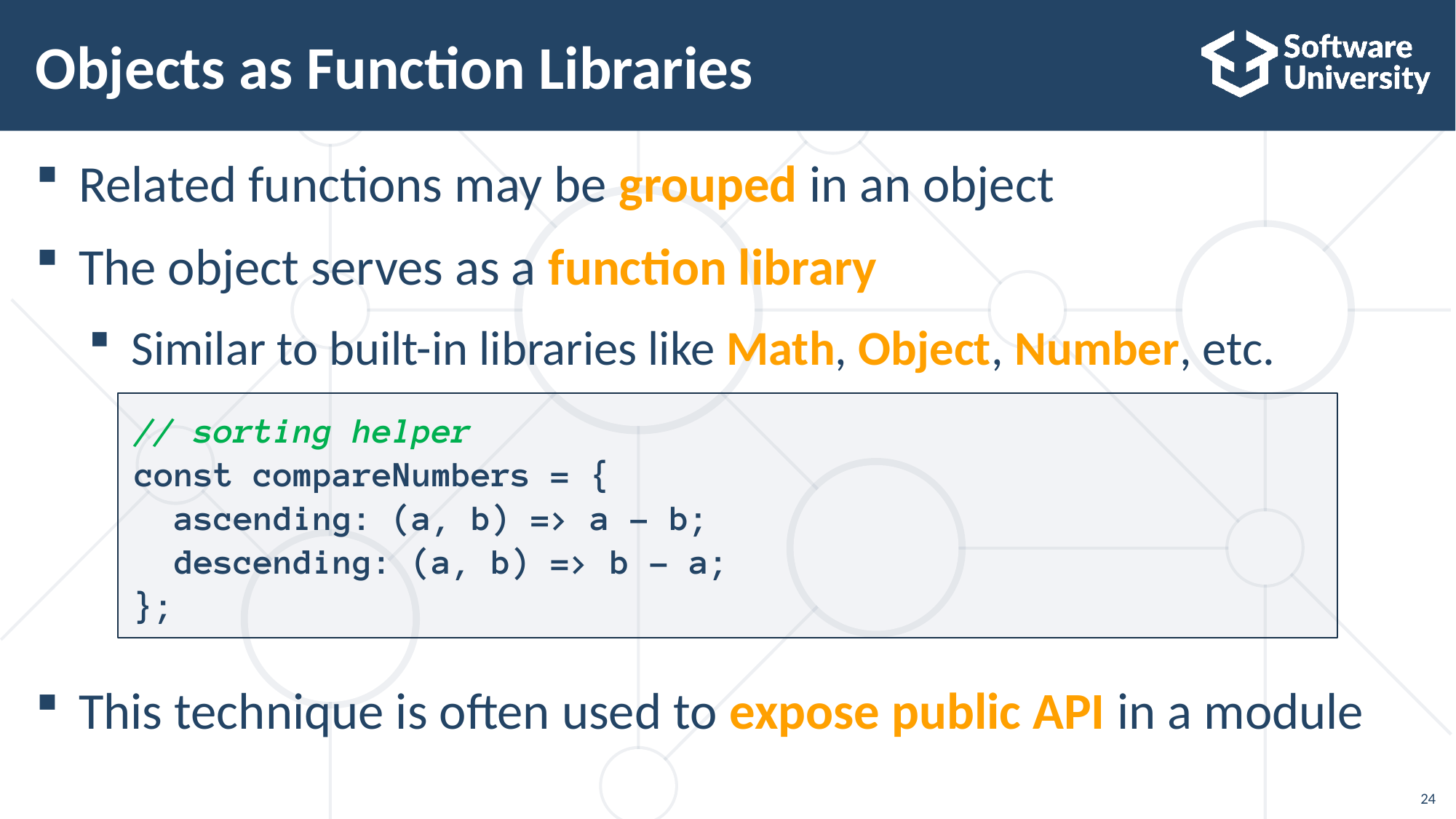

# Objects as Function Libraries
Related functions may be grouped in an object
The object serves as a function library
Similar to built-in libraries like Math, Object, Number, etc.
This technique is often used to expose public API in a module
// sorting helper
const compareNumbers = {
  ascending: (a, b) => a - b;
  descending: (a, b) => b - a;
};
24